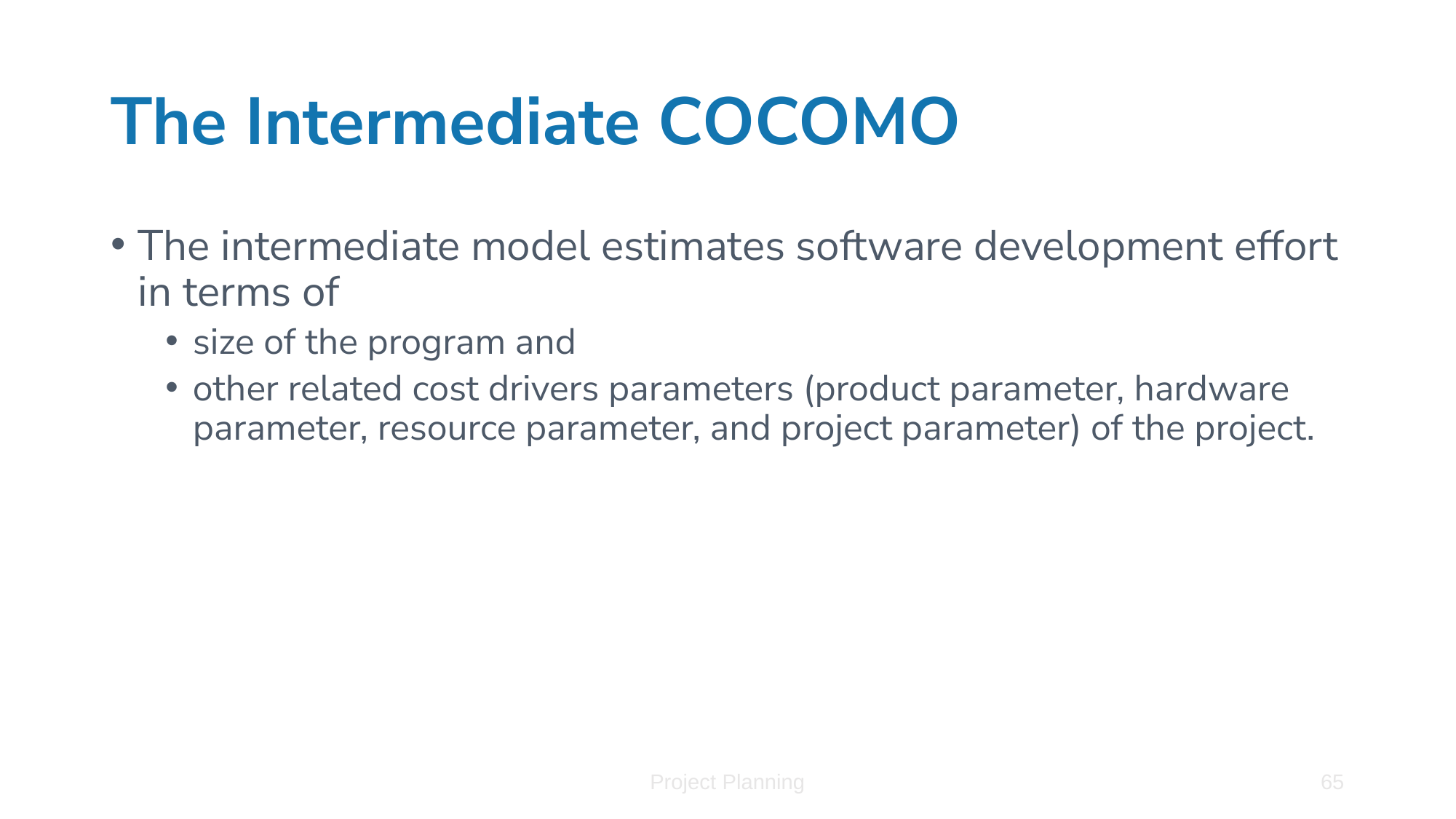

# The Intermediate COCOMO
The intermediate model estimates software development effort in terms of
size of the program and
other related cost drivers parameters (product parameter, hardware parameter, resource parameter, and project parameter) of the project.
Project Planning
65